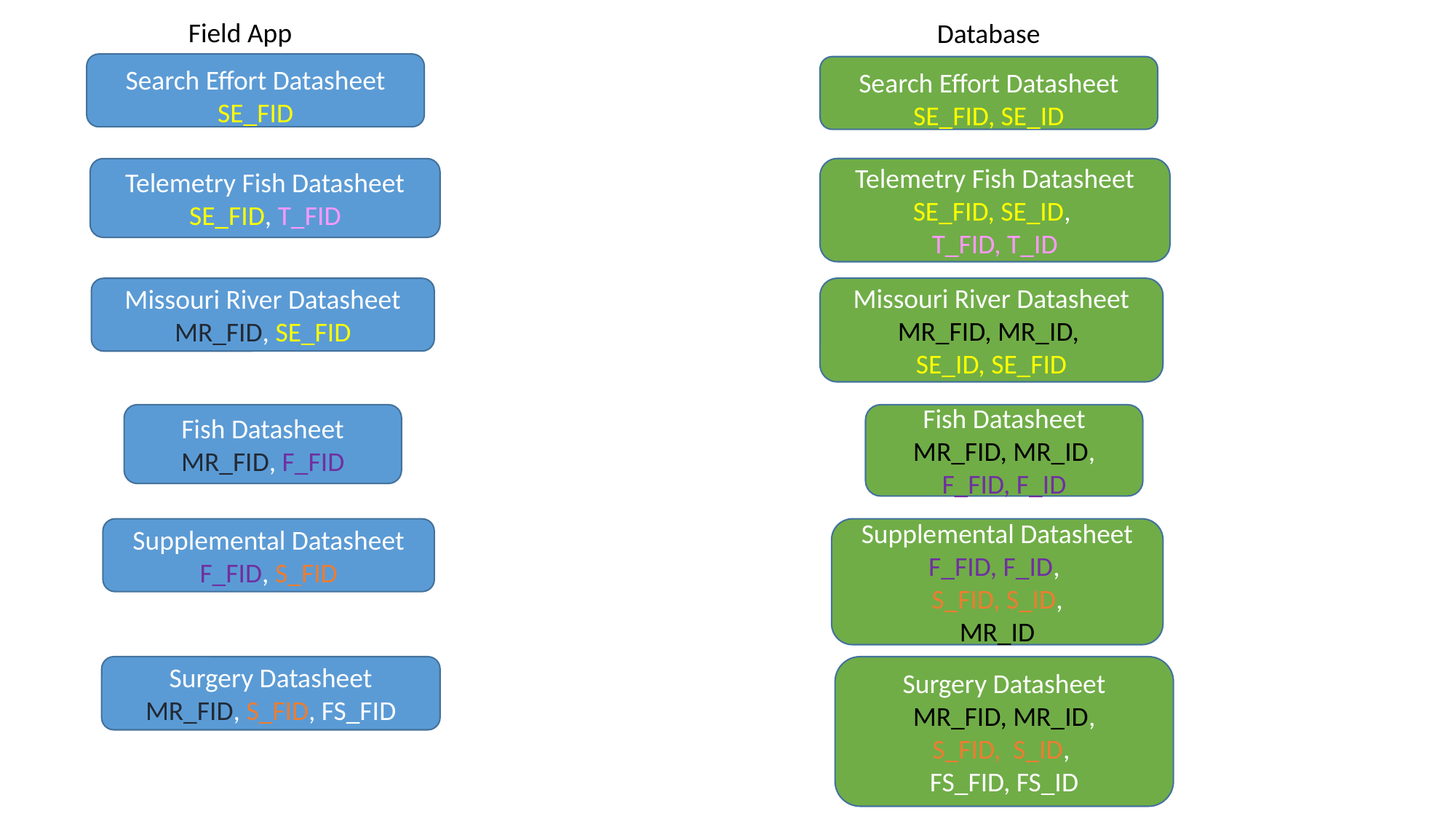

Field App
Database
Search Effort Datasheet
SE_FID

Search Effort Datasheet
SE_FID, SE_ID

Telemetry Fish Datasheet
SE_FID, T_FID
Telemetry Fish Datasheet
SE_FID, SE_ID,
T_FID, T_ID
Missouri River Datasheet
MR_FID, SE_FID
Missouri River Datasheet
MR_FID, MR_ID,
SE_ID, SE_FID
Fish Datasheet
MR_FID, F_FID
Fish Datasheet
MR_FID, MR_ID, F_FID, F_ID
Supplemental Datasheet
F_FID, S_FID
Supplemental Datasheet
F_FID, F_ID,
S_FID, S_ID,
MR_ID
Surgery Datasheet
MR_FID, S_FID, FS_FID
Surgery Datasheet
MR_FID, MR_ID,
S_FID,  S_ID,
FS_FID, FS_ID